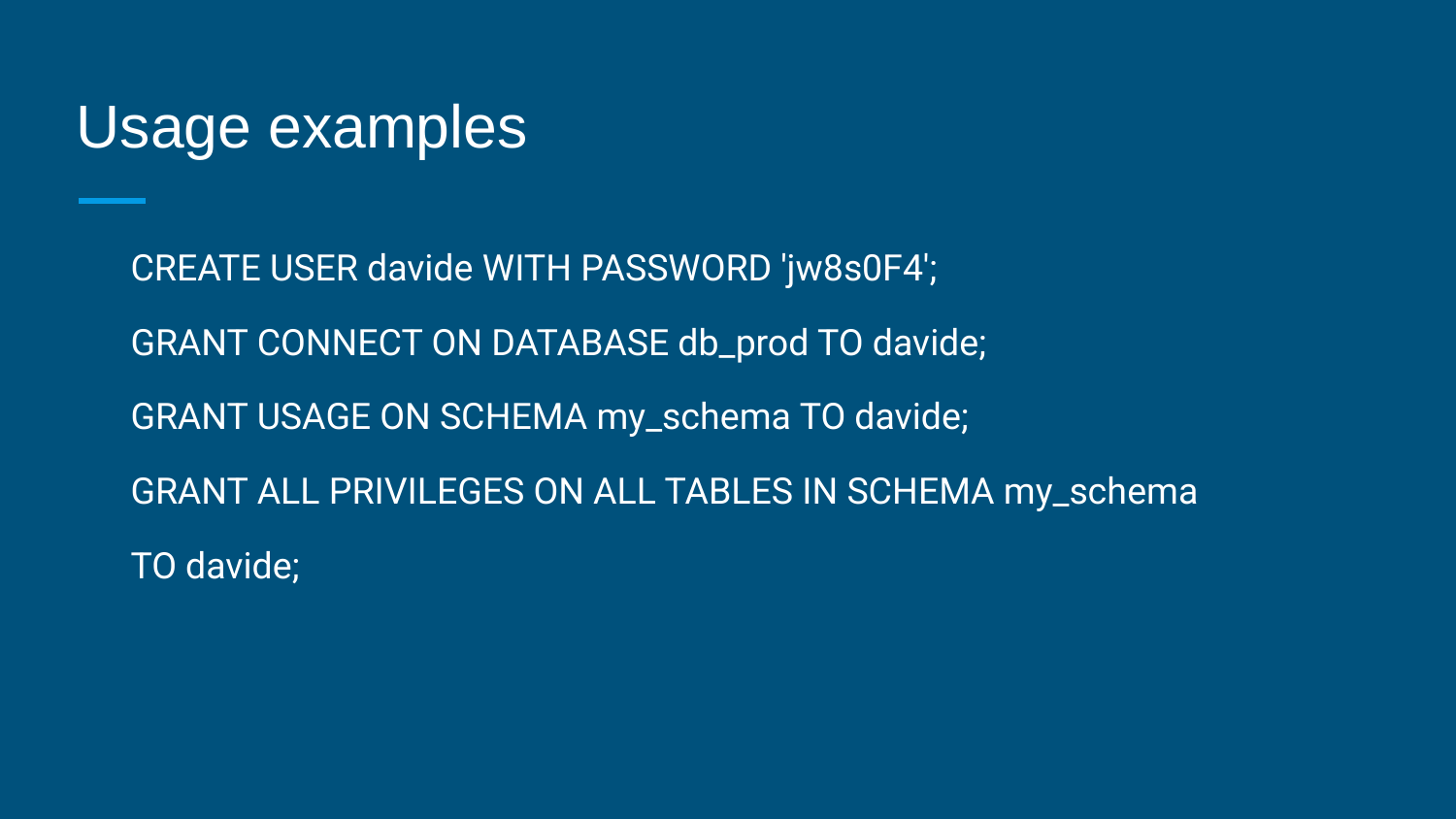

# Usage examples
CREATE USER davide WITH PASSWORD 'jw8s0F4';
GRANT CONNECT ON DATABASE db_prod TO davide;
GRANT USAGE ON SCHEMA my_schema TO davide;
GRANT ALL PRIVILEGES ON ALL TABLES IN SCHEMA my_schema
TO davide;